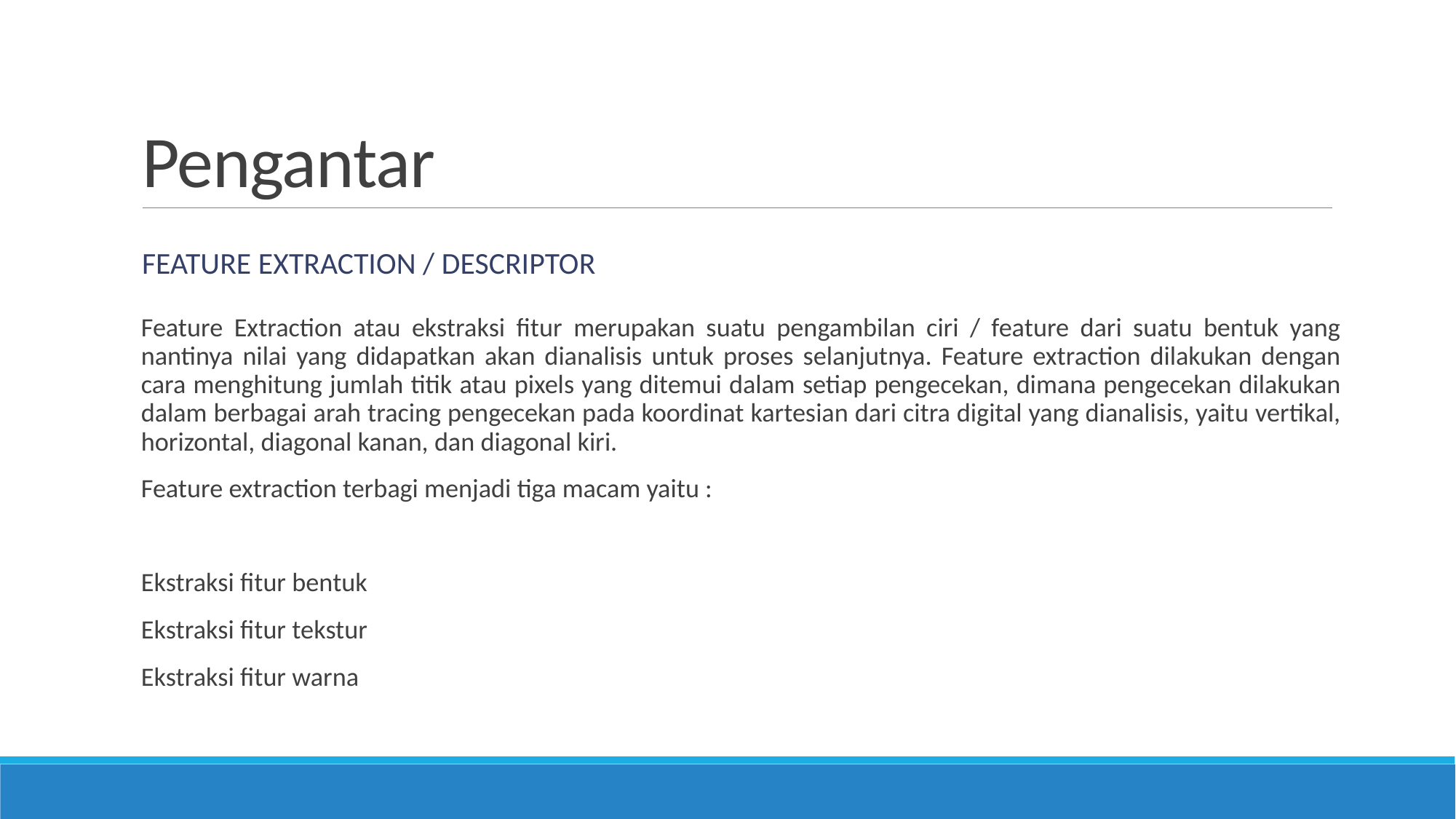

# Pengantar
Feature extraction / descriptor
Feature Extraction atau ekstraksi fitur merupakan suatu pengambilan ciri / feature dari suatu bentuk yang nantinya nilai yang didapatkan akan dianalisis untuk proses selanjutnya. Feature extraction dilakukan dengan cara menghitung jumlah titik atau pixels yang ditemui dalam setiap pengecekan, dimana pengecekan dilakukan dalam berbagai arah tracing pengecekan pada koordinat kartesian dari citra digital yang dianalisis, yaitu vertikal, horizontal, diagonal kanan, dan diagonal kiri.
Feature extraction terbagi menjadi tiga macam yaitu :

Ekstraksi fitur bentuk
Ekstraksi fitur tekstur
Ekstraksi fitur warna